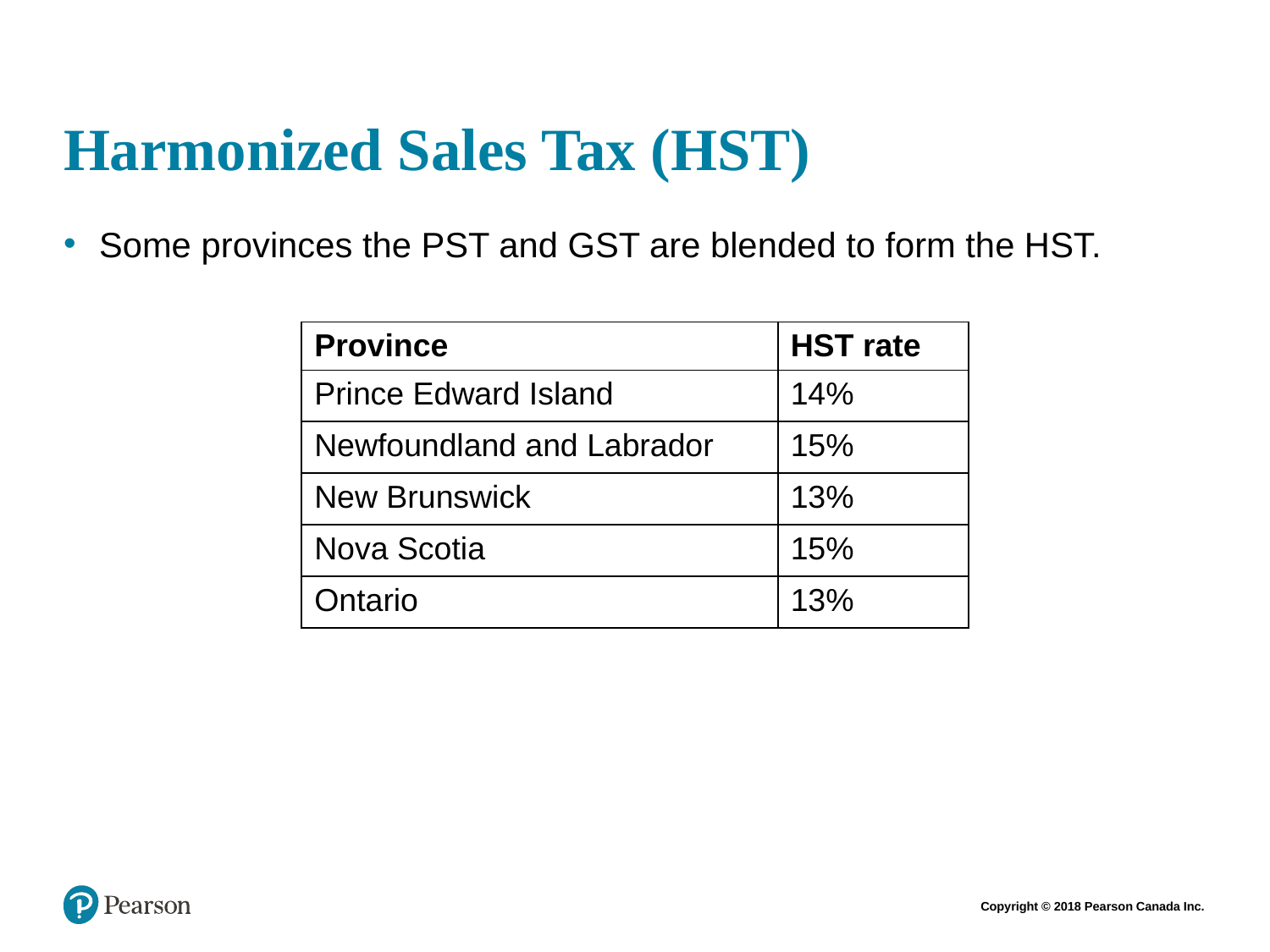

# Harmonized Sales Tax (HST)
Some provinces the PST and GST are blended to form the HST.
| Province | HST rate |
| --- | --- |
| Prince Edward Island | 14% |
| Newfoundland and Labrador | 15% |
| New Brunswick | 13% |
| Nova Scotia | 15% |
| Ontario | 13% |